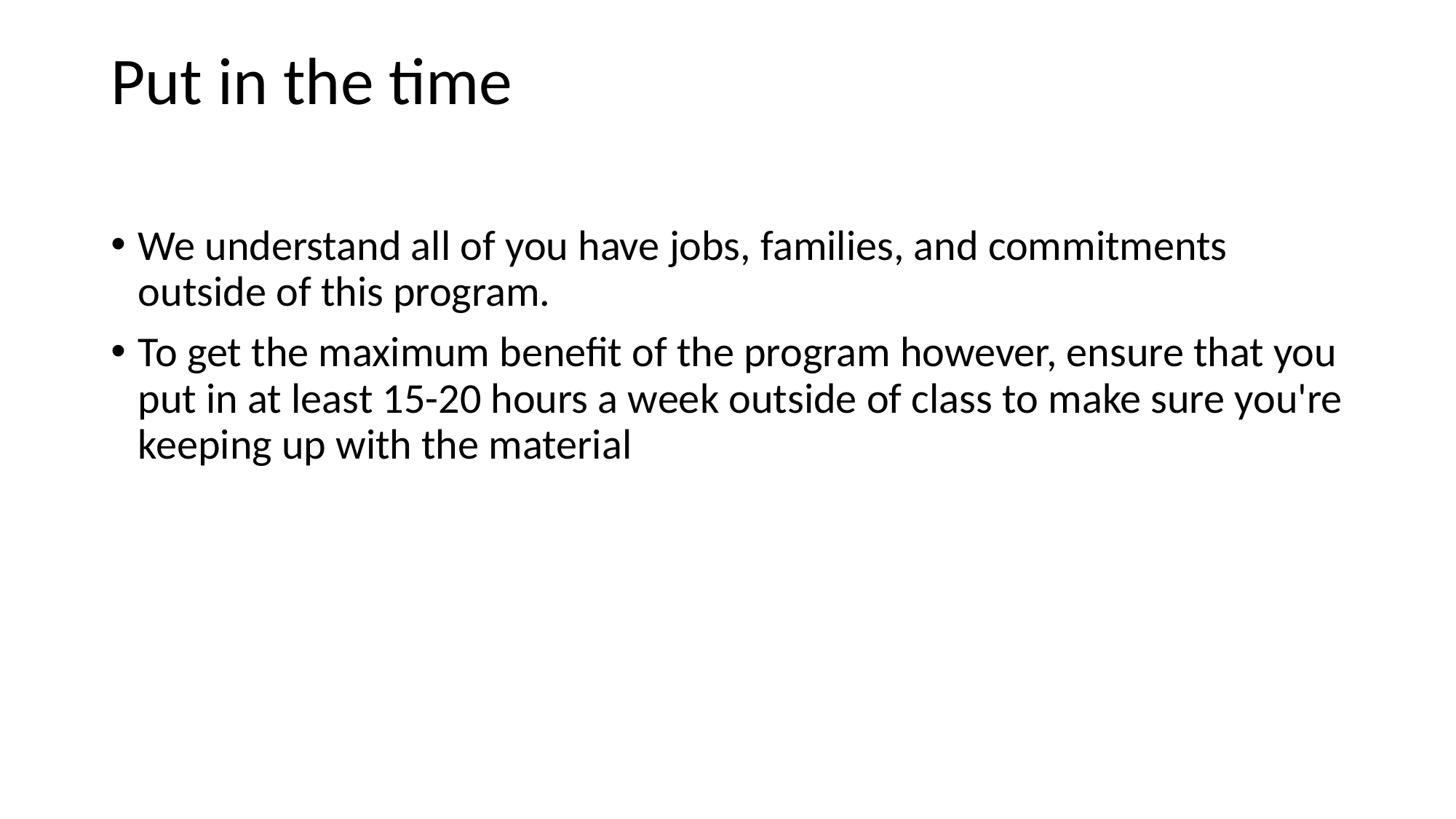

# Put in the time
We understand all of you have jobs, families, and commitments outside of this program.
To get the maximum benefit of the program however, ensure that you put in at least 15-20 hours a week outside of class to make sure you're keeping up with the material